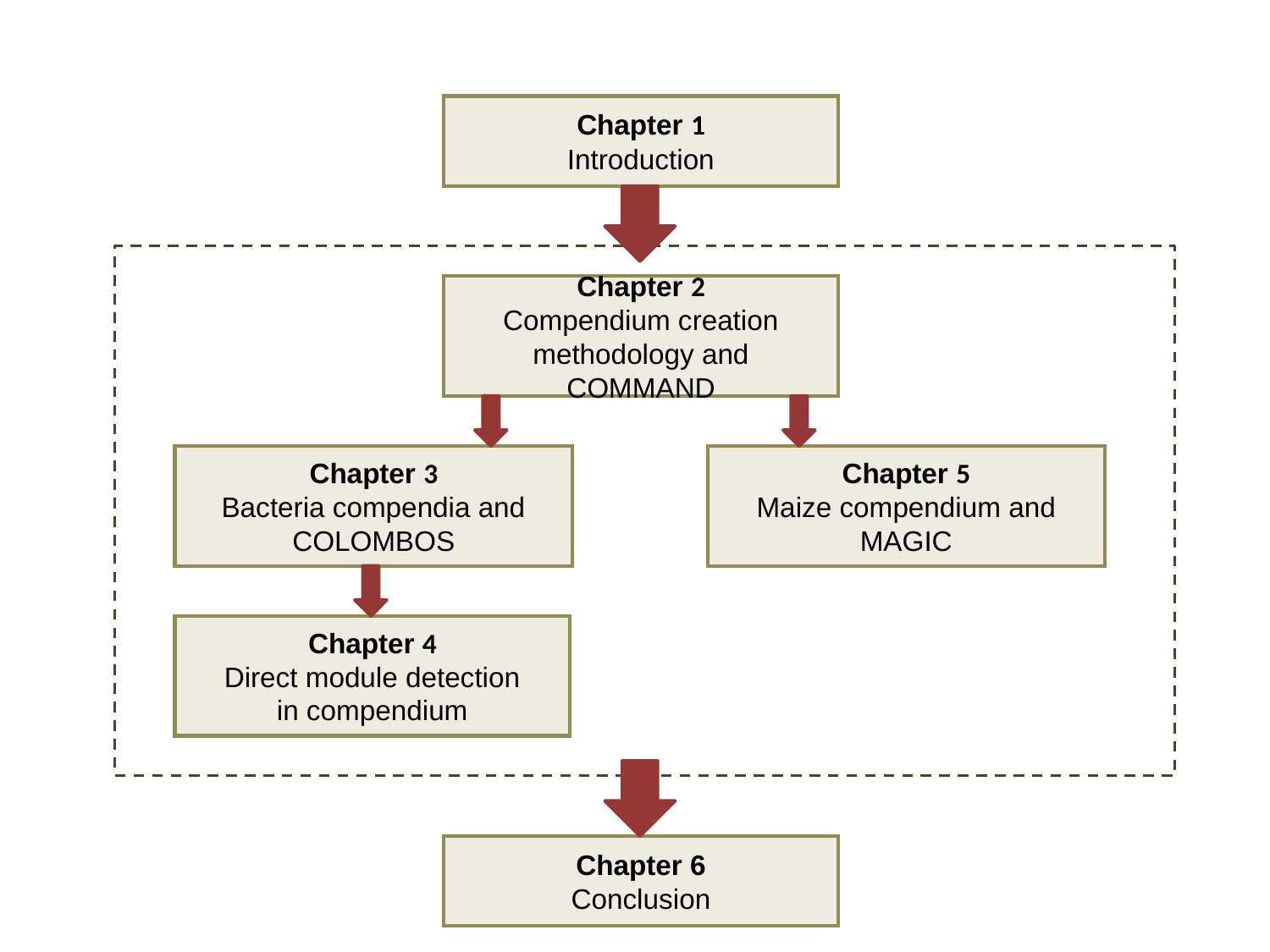

Chapter 1
Introduction

Chapter 2
Compendium creation methodology and COMMAND

Chapter 3
Bacteria compendia and
COLOMBOS
Chapter 5
Maize compendium and
MAGIC

Chapter 4
Direct module detection
in compendium

Chapter 6
Conclusion